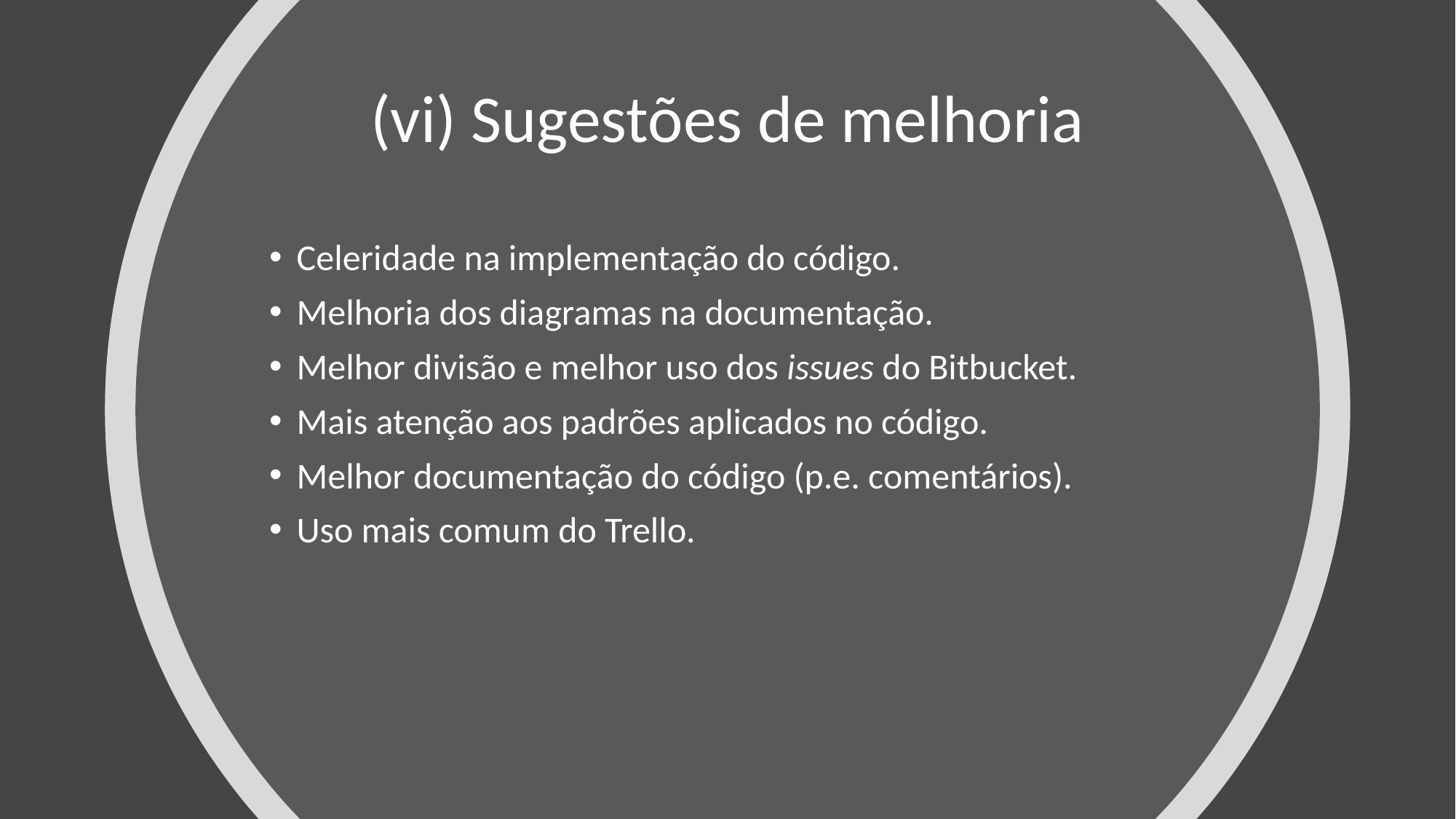

# (vi) Sugestões de melhoria
Celeridade na implementação do código.
Melhoria dos diagramas na documentação.
Melhor divisão e melhor uso dos issues do Bitbucket.
Mais atenção aos padrões aplicados no código.
Melhor documentação do código (p.e. comentários).
Uso mais comum do Trello.